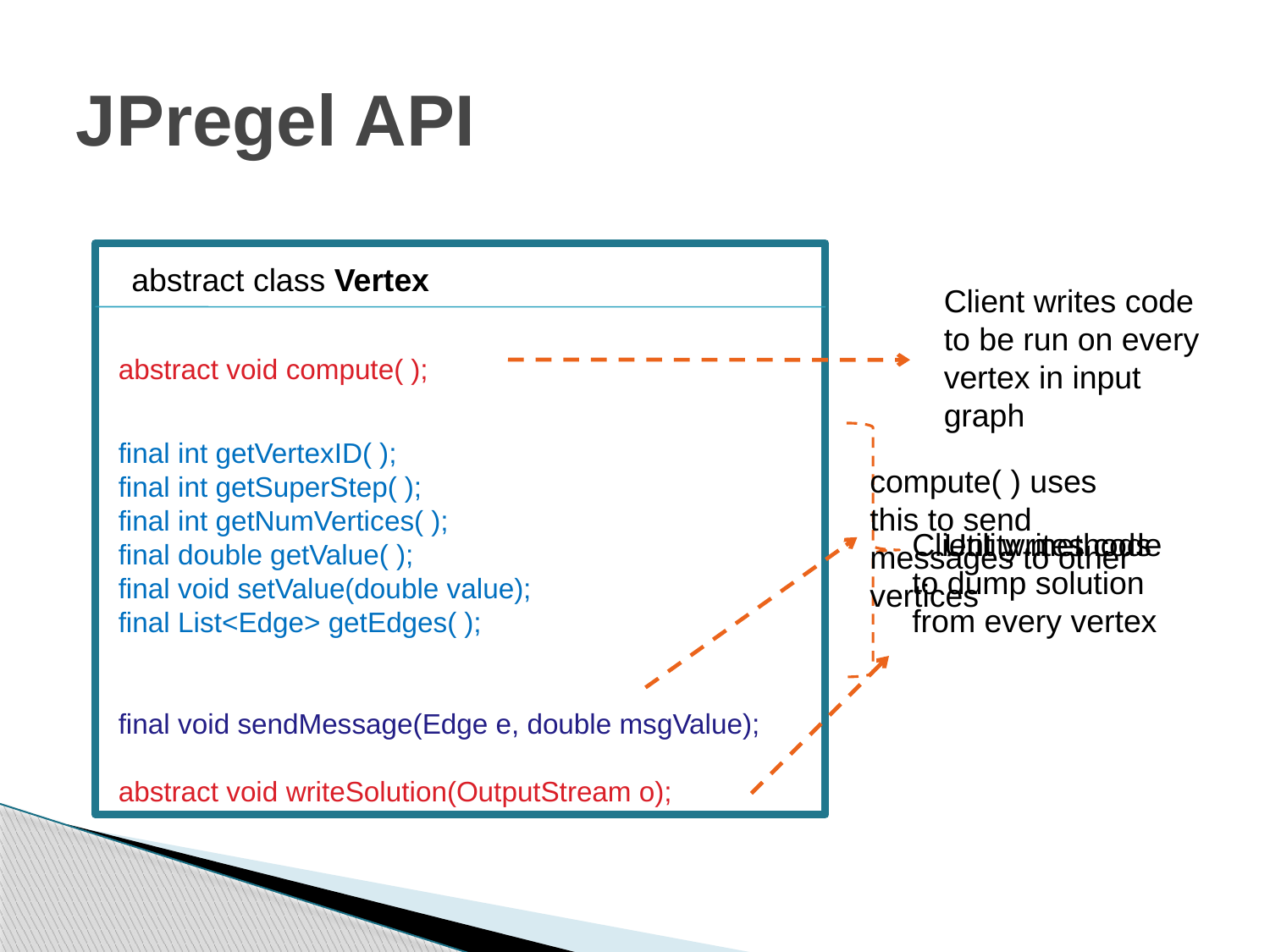

# JPregel API

abstract class Vertex
Client writes code to be run on every vertex in input graph
abstract void compute( );

final int getVertexID( );
final int getSuperStep( );
final int getNumVertices( );
final double getValue( );
final void setValue(double value);
final List<Edge> getEdges( );

final void sendMessage(Edge e, double msgValue);

abstract void writeSolution(OutputStream o);

compute( ) uses this to send messages to other vertices
Client writes code to dump solution from every vertex
Utility methods